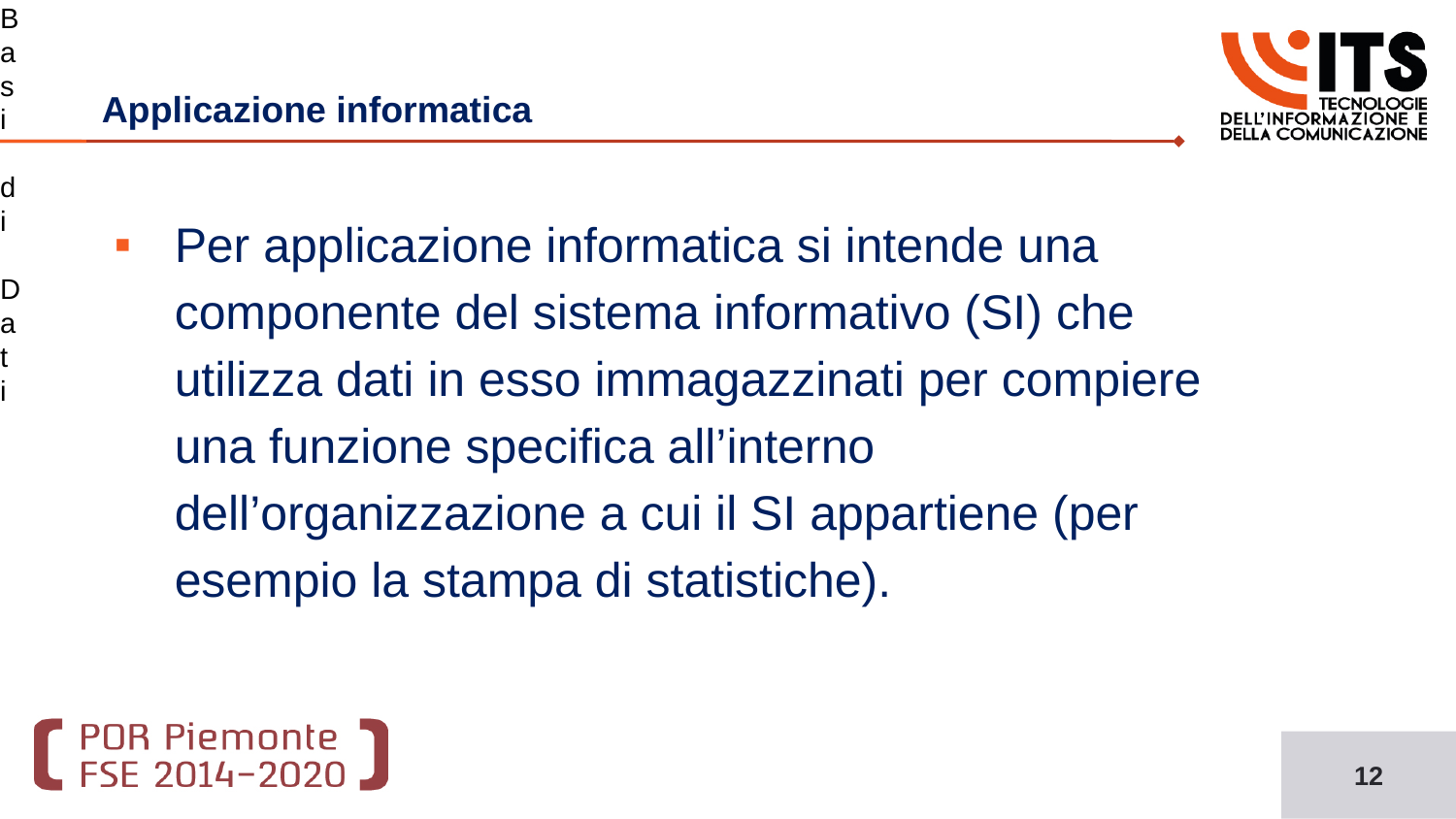

Basi di Dati
Applicazione informatica
Per applicazione informatica si intende una componente del sistema informativo (SI) che utilizza dati in esso immagazzinati per compiere una funzione specifica all’interno dell’organizzazione a cui il SI appartiene (per esempio la stampa di statistiche).
12